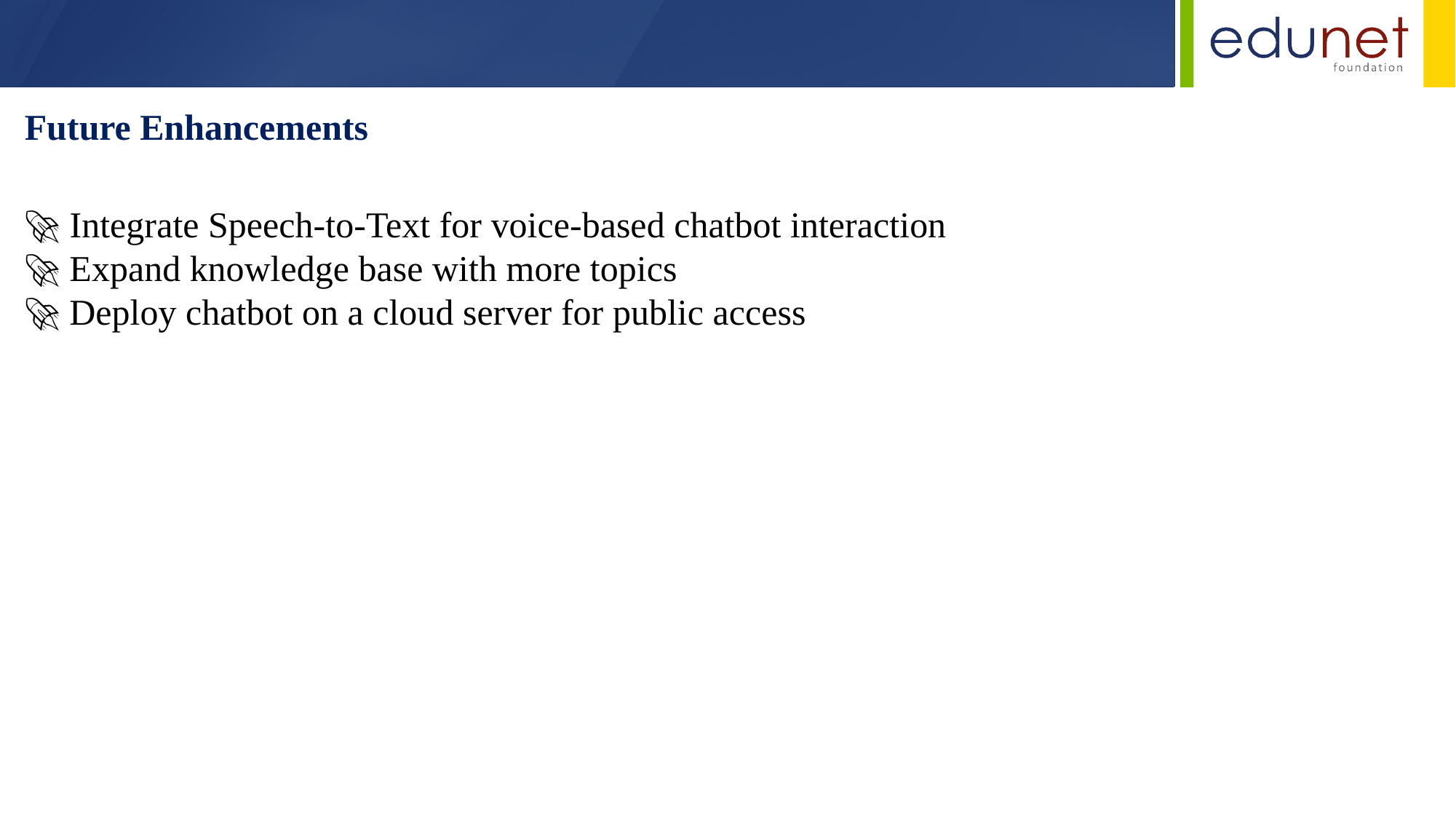

Future Enhancements
🚀 Integrate Speech-to-Text for voice-based chatbot interaction
🚀 Expand knowledge base with more topics
🚀 Deploy chatbot on a cloud server for public access